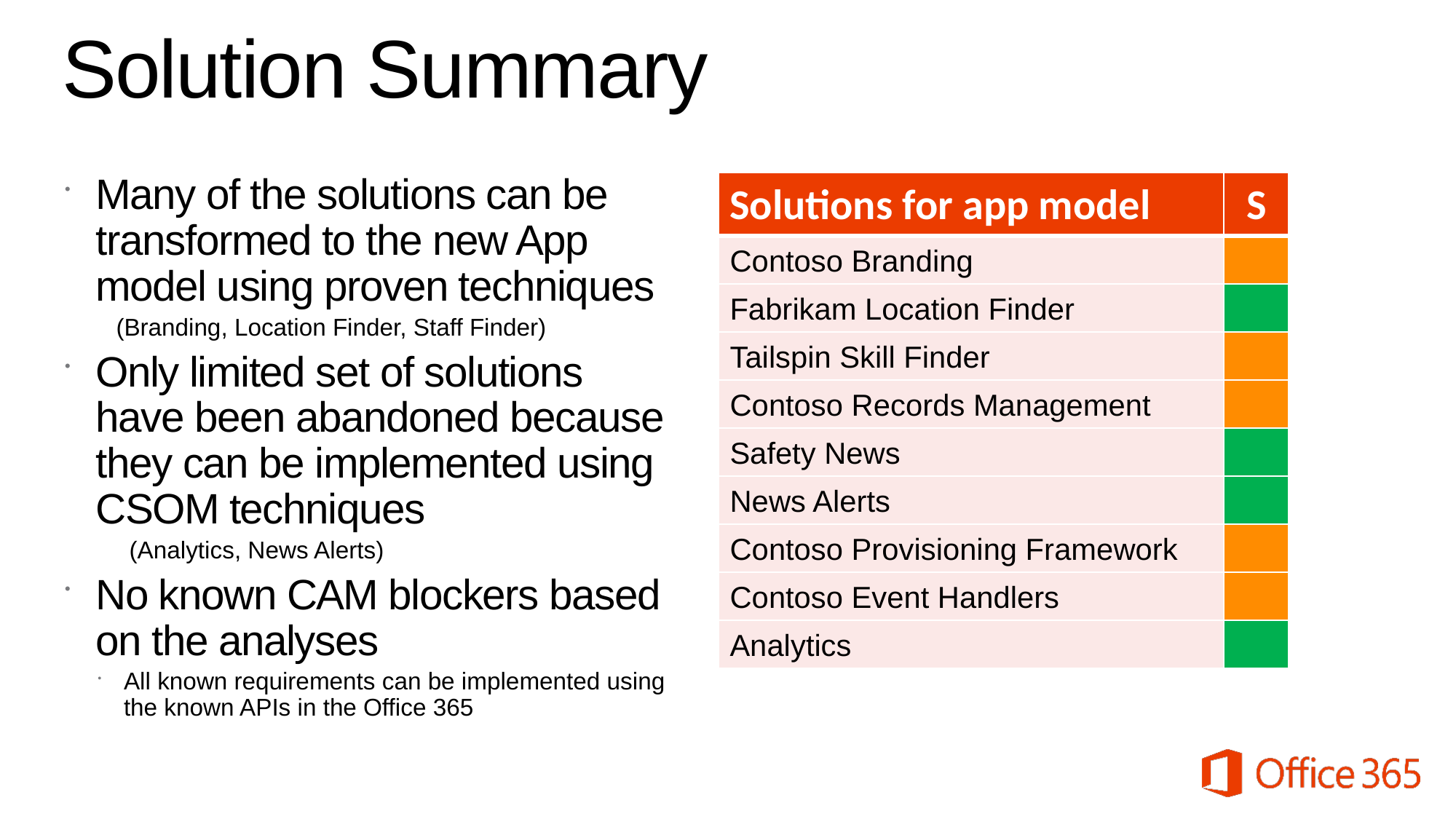

# Solution Summary
Many of the solutions can be transformed to the new App model using proven techniques
   (Branding, Location Finder, Staff Finder)
Only limited set of solutions have been abandoned because they can be implemented using CSOM techniques
          (Analytics, News Alerts)
No known CAM blockers based on the analyses
All known requirements can be implemented using the known APIs in the Office 365
| Solutions for app model | S |
| --- | --- |
| Contoso Branding |  |
| Fabrikam Location Finder |  |
| Tailspin Skill Finder |  |
| Contoso Records Management |  |
| Safety News |  |
| News Alerts |  |
| Contoso Provisioning Framework |  |
| Contoso Event Handlers |  |
| Analytics |  |